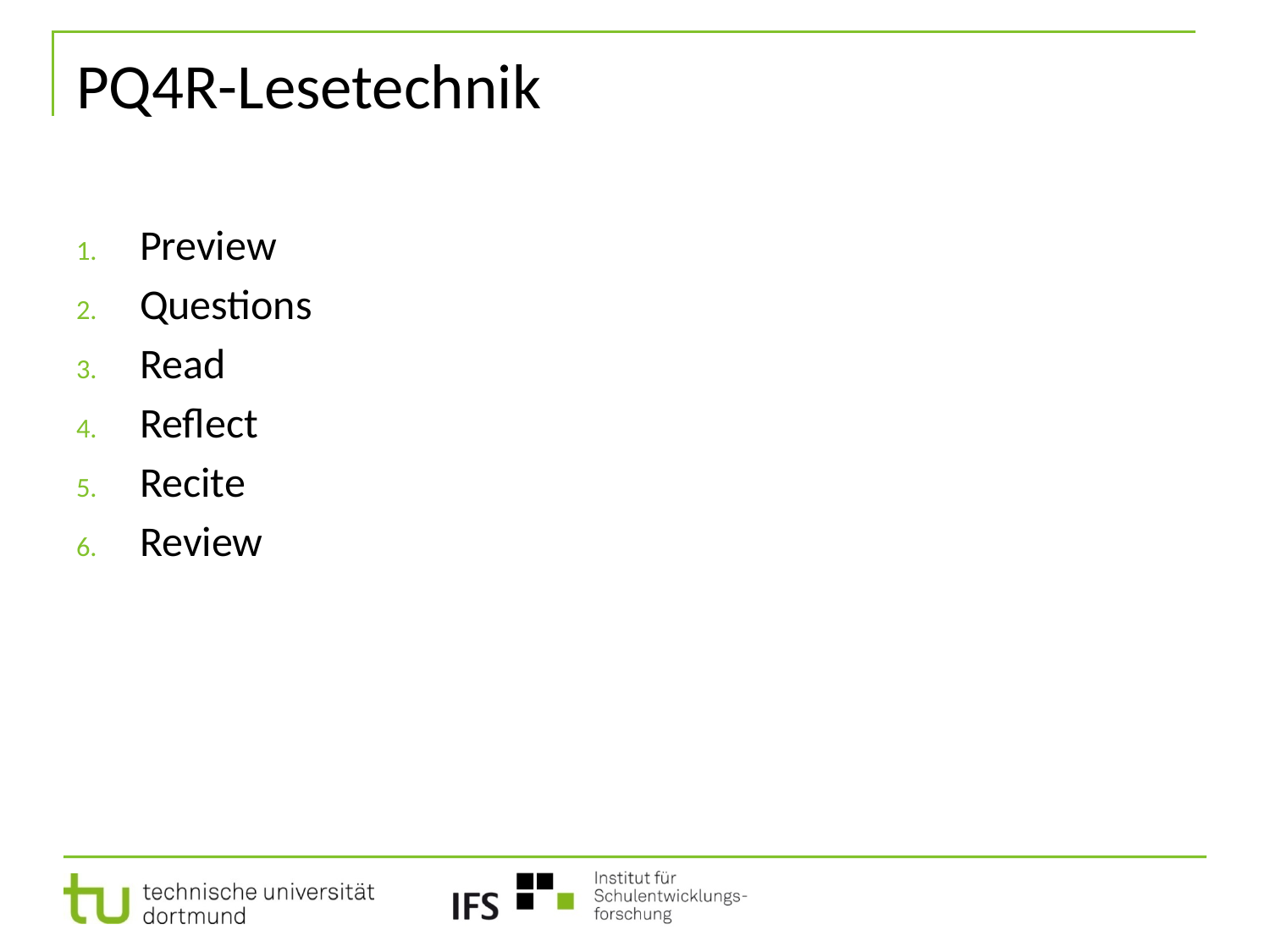

# PQ4R-Lesetechnik
Preview
Questions
Read
Reflect
Recite
Review